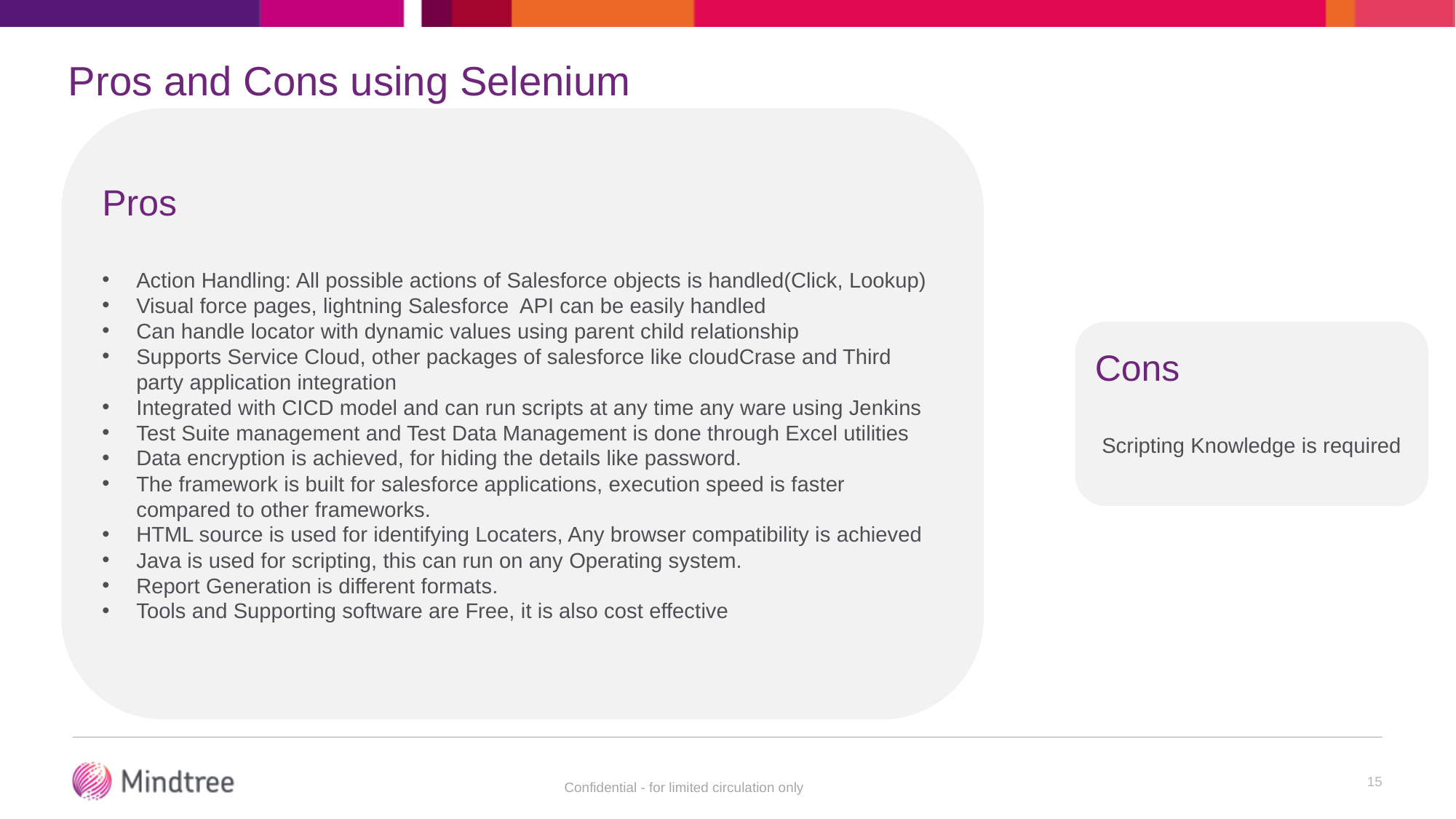

# Pros and Cons using Selenium
Pros

Action Handling: All possible actions of Salesforce objects is handled(Click, Lookup)
Visual force pages, lightning Salesforce  API can be easily handled
Can handle locator with dynamic values using parent child relationship
Supports Service Cloud, other packages of salesforce like cloudCrase and Third party application integration
Integrated with CICD model and can run scripts at any time any ware using Jenkins
Test Suite management and Test Data Management is done through Excel utilities
Data encryption is achieved, for hiding the details like password.
The framework is built for salesforce applications, execution speed is faster compared to other frameworks.
HTML source is used for identifying Locaters, Any browser compatibility is achieved
Java is used for scripting, this can run on any Operating system.
Report Generation is different formats.
Tools and Supporting software are Free, it is also cost effective

Cons

Scripting Knowledge is required

15